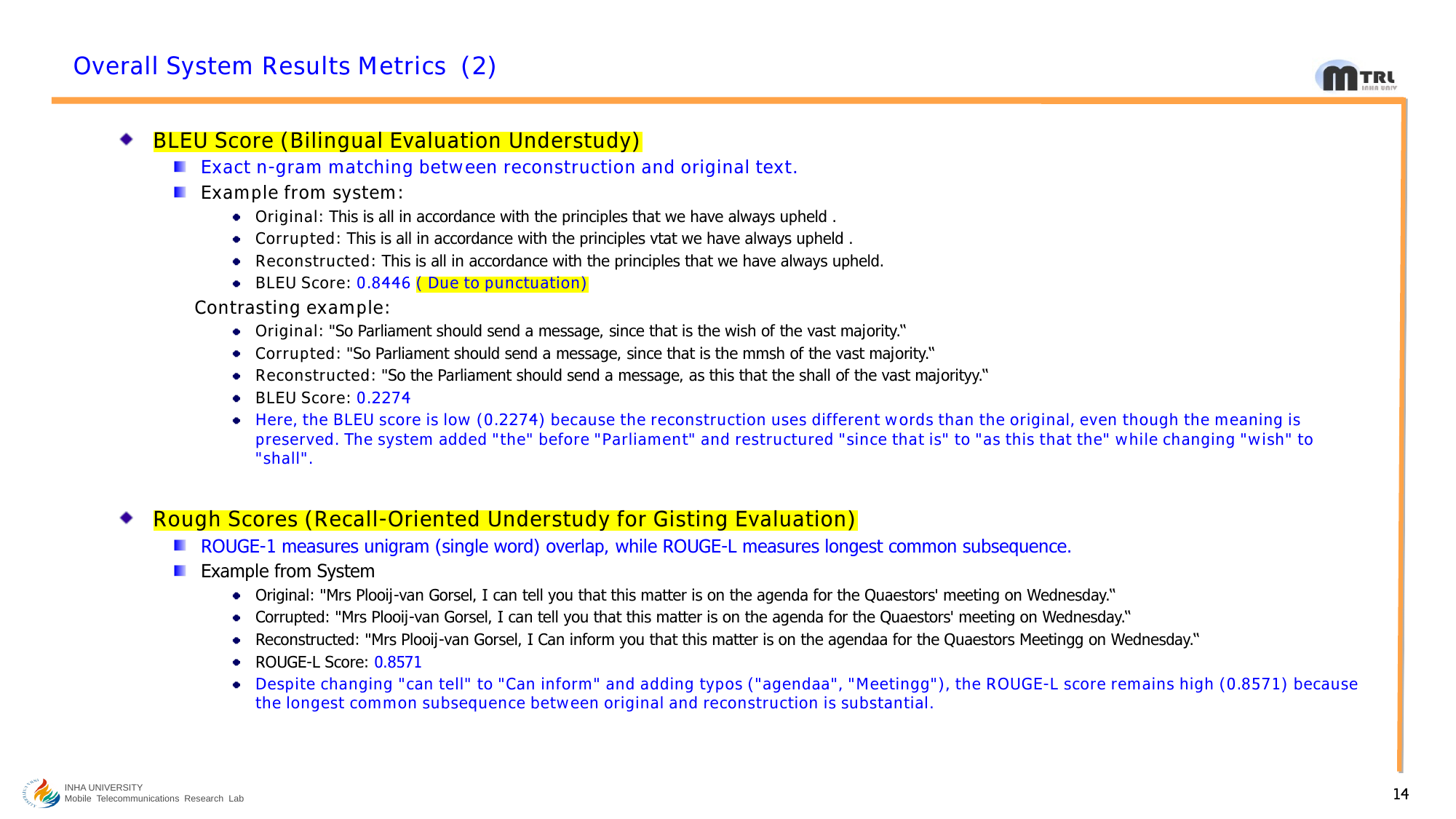

# Overall System Results Metrics  (2)
BLEU Score (Bilingual Evaluation Understudy)
Exact n-gram matching between reconstruction and original text.
Example from system:
Original: This is all in accordance with the principles that we have always upheld .
Corrupted: This is all in accordance with the principles vtat we have always upheld .
Reconstructed: This is all in accordance with the principles that we have always upheld.
BLEU Score: 0.8446 ( Due to punctuation)
    Contrasting example:
Original: "So Parliament should send a message, since that is the wish of the vast majority.“
Corrupted: "So Parliament should send a message, since that is the mmsh of the vast majority.“
Reconstructed: "So the Parliament should send a message, as this that the shall of the vast majorityy.“
BLEU Score: 0.2274
Here, the BLEU score is low (0.2274) because the reconstruction uses different words than the original, even though the meaning is preserved. The system added "the" before "Parliament" and restructured "since that is" to "as this that the" while changing "wish" to "shall".

Rough Scores (Recall-Oriented Understudy for Gisting Evaluation)
ROUGE-1 measures unigram (single word) overlap, while ROUGE-L measures longest common subsequence.
Example from System
Original: "Mrs Plooij-van Gorsel, I can tell you that this matter is on the agenda for the Quaestors' meeting on Wednesday.“
Corrupted: "Mrs Plooij-van Gorsel, I can tell you that this matter is on the agenda for the Quaestors' meeting on Wednesday.“
Reconstructed: "Mrs Plooij-van Gorsel, I Can inform you that this matter is on the agendaa for the Quaestors Meetingg on Wednesday.“
ROUGE-L Score: 0.8571
Despite changing "can tell" to "Can inform" and adding typos ("agendaa", "Meetingg"), the ROUGE-L score remains high (0.8571) because the longest common subsequence between original and reconstruction is substantial.

INHA UNIVERSITY
Mobile  Telecommunications  Research  Lab

14